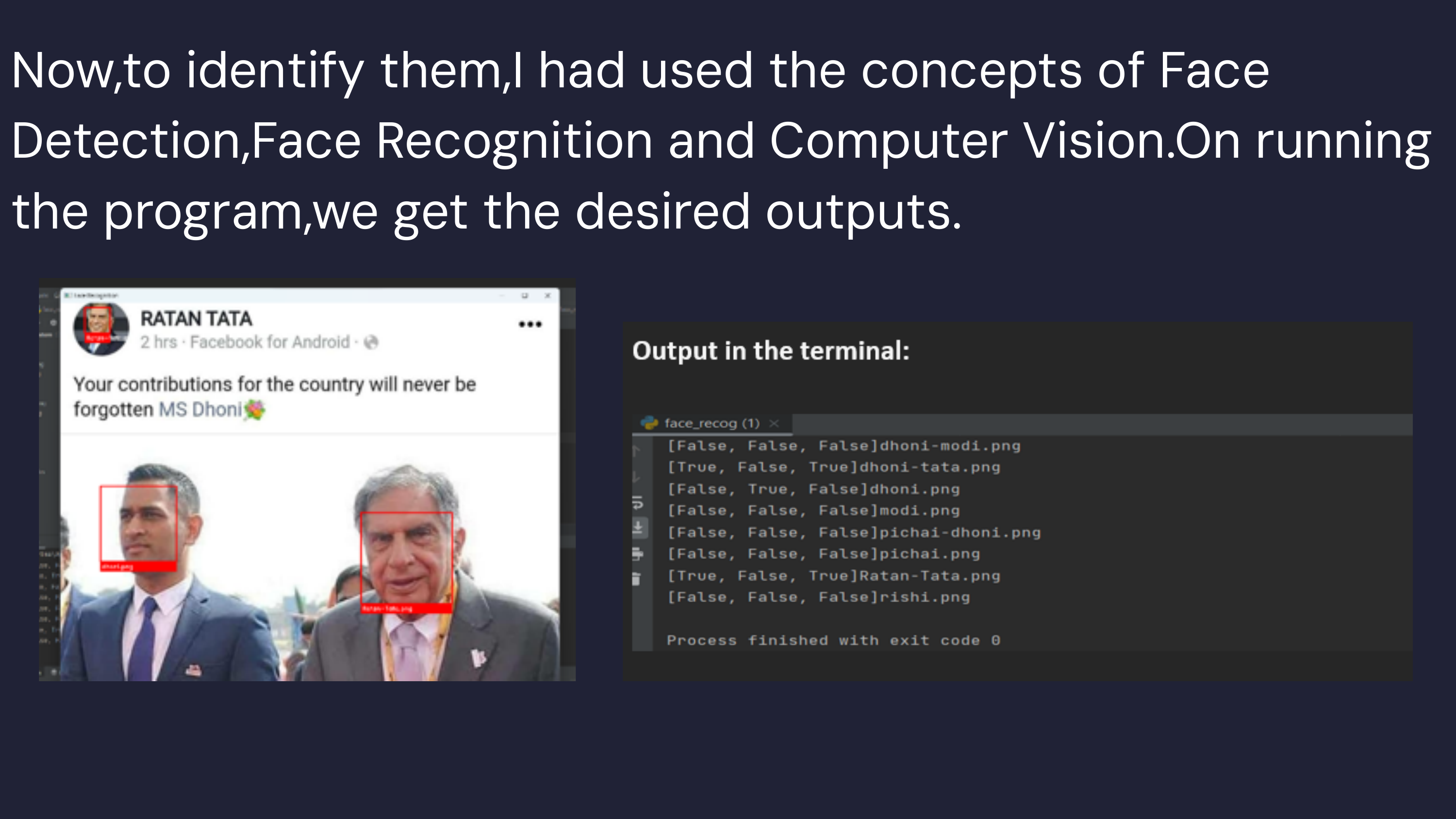

Now,to identify them,I had used the concepts of Face Detection,Face Recognition and Computer Vision.On running the program,we get the desired outputs.